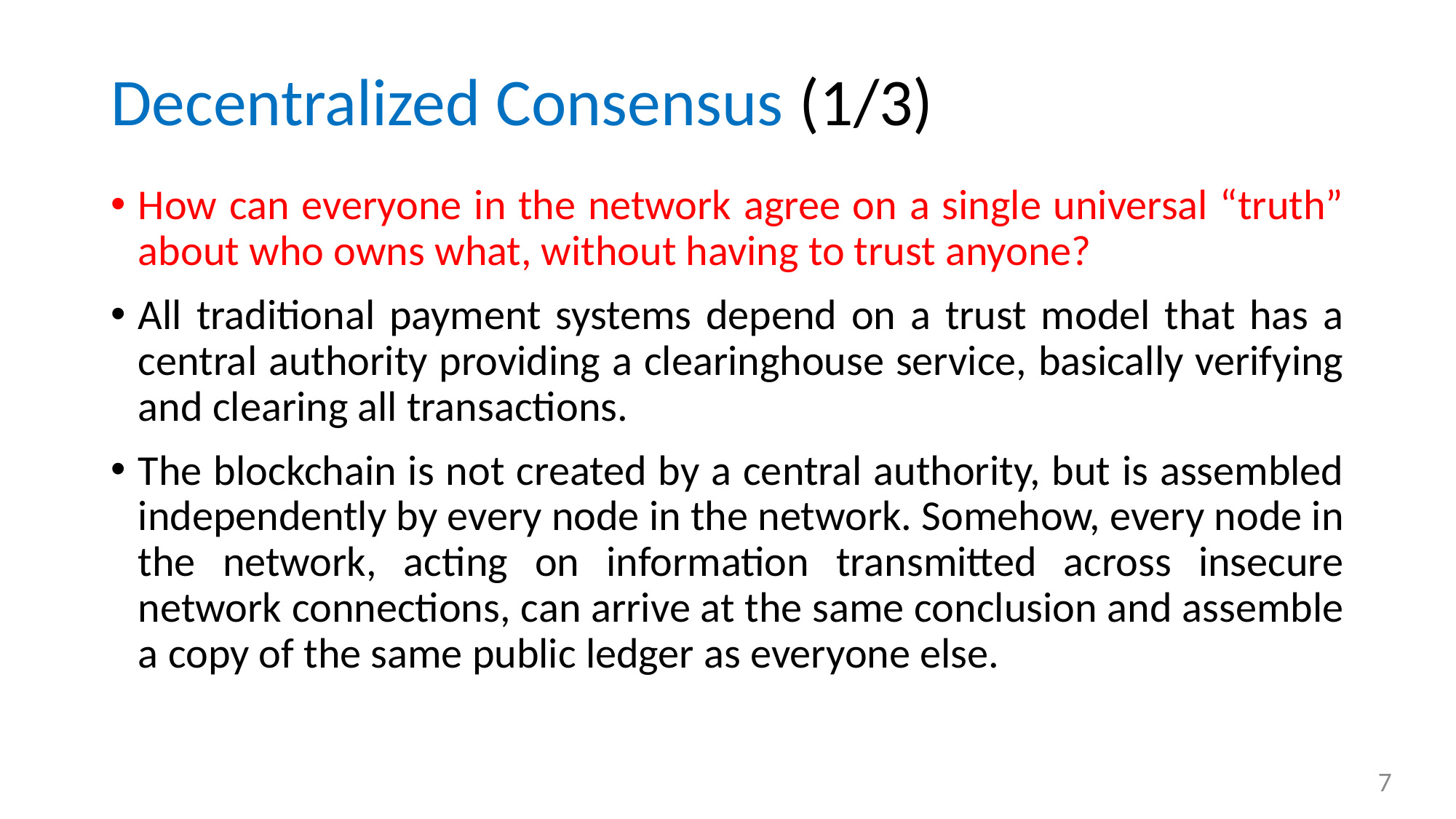

# Decentralized Consensus (1/3)
How can everyone in the network agree on a single universal “truth” about who owns what, without having to trust anyone?
All traditional payment systems depend on a trust model that has a central authority providing a clearinghouse service, basically verifying and clearing all transactions.
The blockchain is not created by a central authority, but is assembled independently by every node in the network. Somehow, every node in the network, acting on information transmitted across insecure network connections, can arrive at the same conclusion and assemble a copy of the same public ledger as everyone else.
7